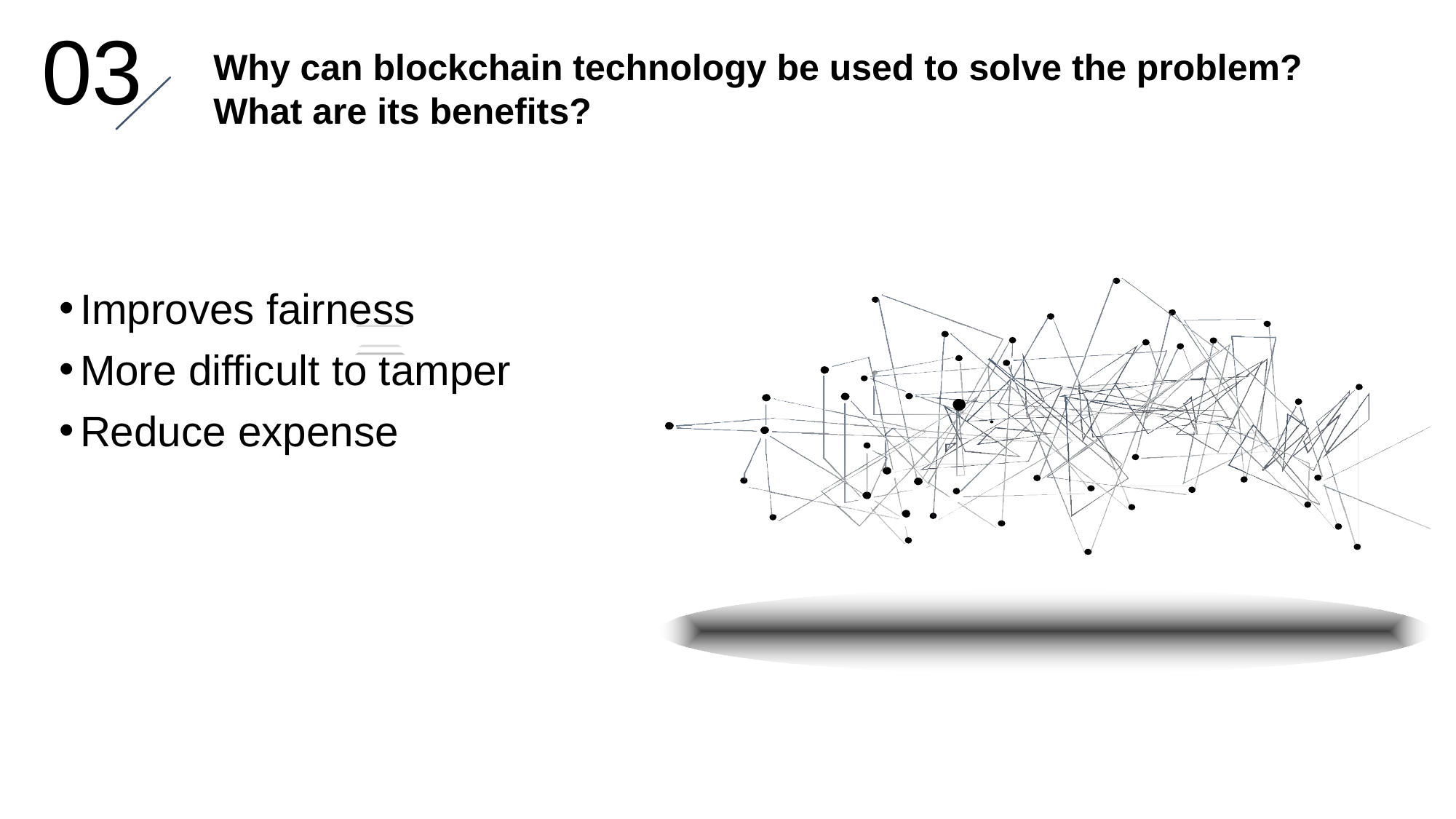

03
Why can blockchain technology be used to solve the problem? What are its benefits?
Improves fairness
More difficult to tamper
Reduce expense